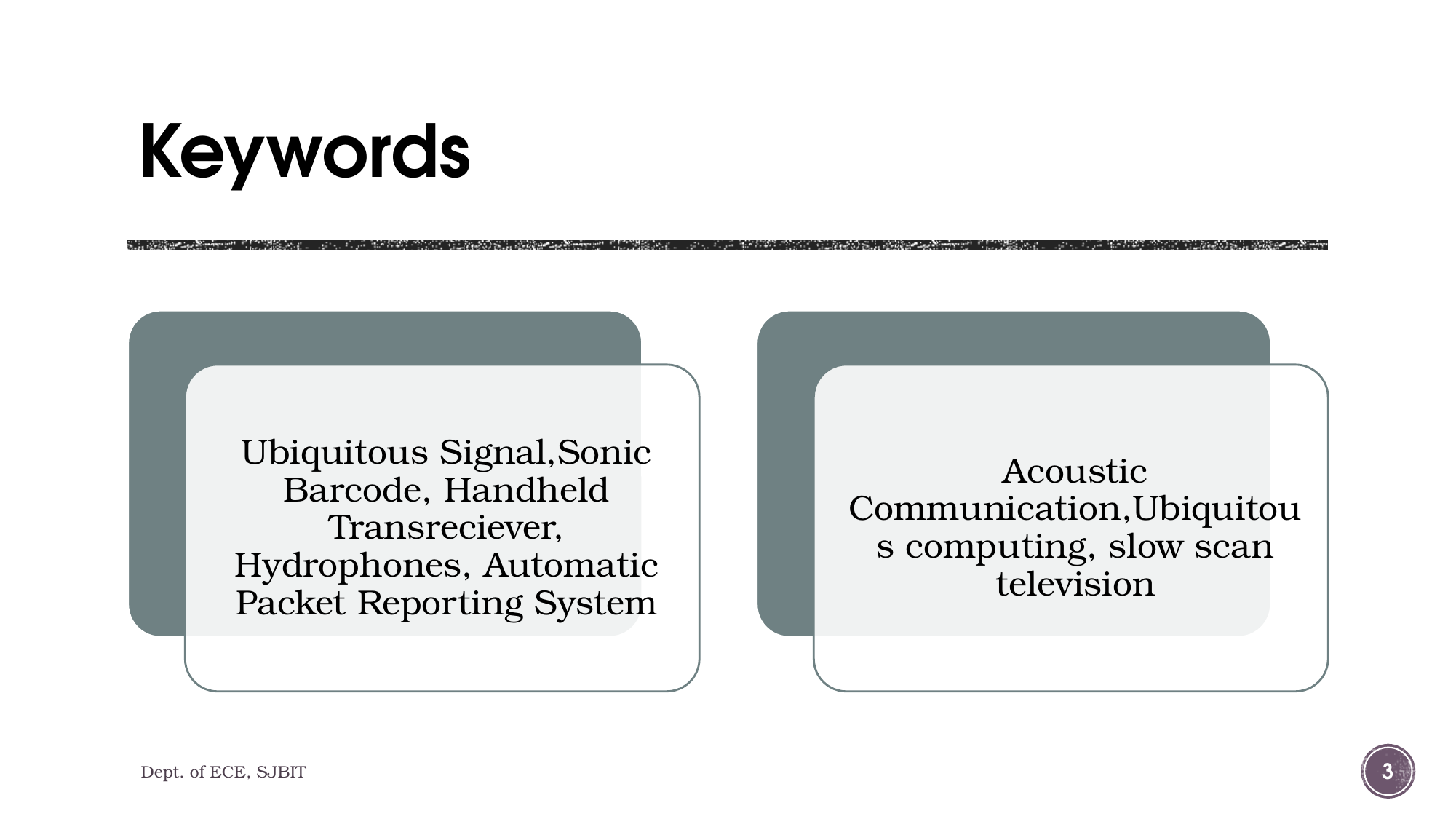

# Keywords

Ubiquitous Signal,Sonic Barcode, Handheld Transreciever, Hydrophones, Automatic Packet Reporting System
Acoustic Communication,Ubiquitous computing, slow scan television
Dept. of ECE, SJBIT
3